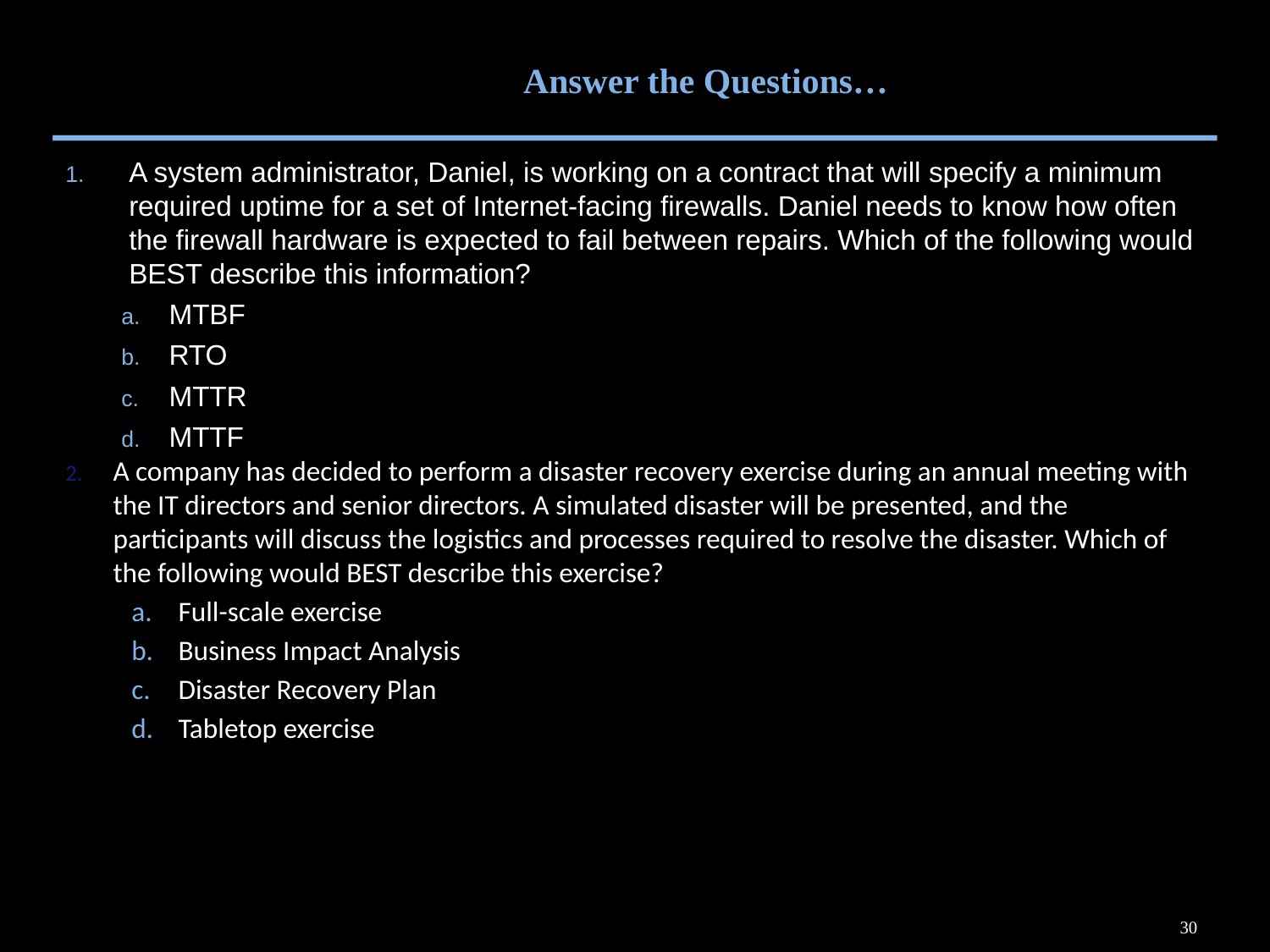

# Answer the Questions…
A system administrator, Daniel, is working on a contract that will specify a minimum required uptime for a set of Internet-facing firewalls. Daniel needs to know how often the firewall hardware is expected to fail between repairs. Which of the following would BEST describe this information?
MTBF
RTO
MTTR
MTTF
A company has decided to perform a disaster recovery exercise during an annual meeting with the IT directors and senior directors. A simulated disaster will be presented, and the participants will discuss the logistics and processes required to resolve the disaster. Which of the following would BEST describe this exercise?
Full-scale exercise
Business Impact Analysis
Disaster Recovery Plan
Tabletop exercise

30